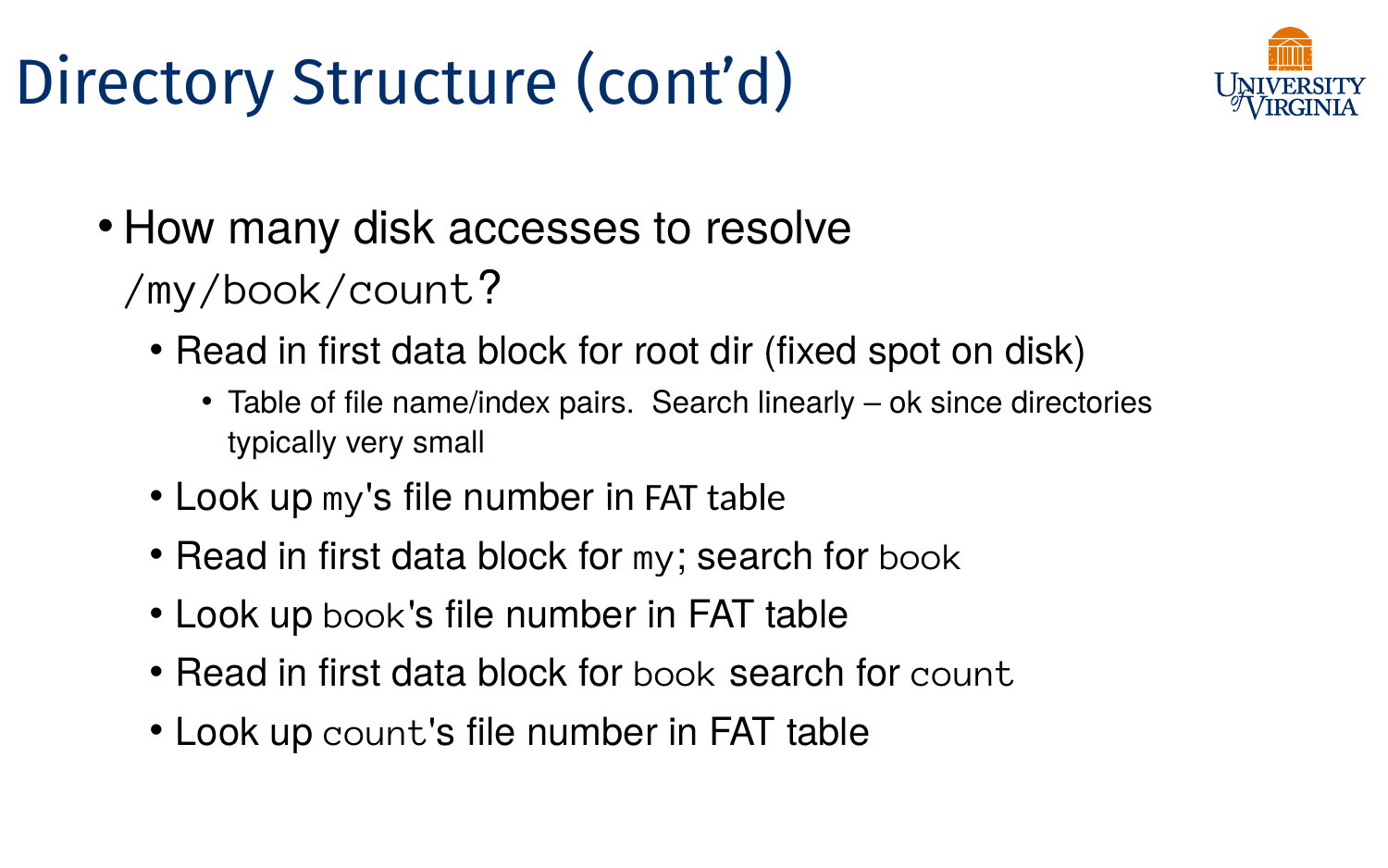

# Directory Structure (cont’d)
How many disk accesses to resolve /my/book/count?
Read in first data block for root dir (fixed spot on disk)
Table of file name/index pairs.  Search linearly – ok since directories typically very small
Look up my's file number in FAT table
Read in first data block for my; search for book
Look up book's file number in FAT table
Read in first data block for book search for count
Look up count's file number in FAT table